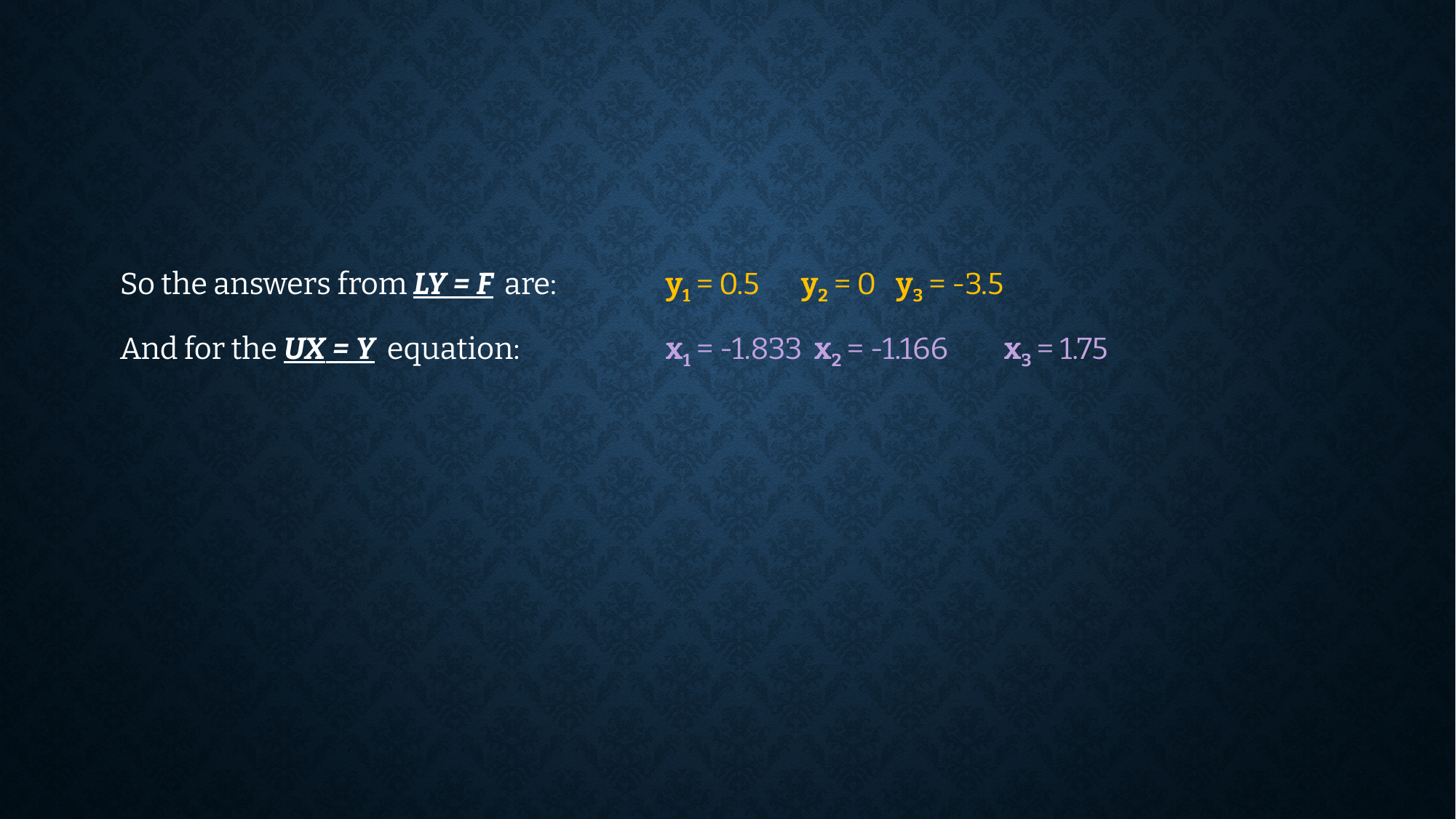

#
So the answers from LY = F  are: 	y1 = 0.5       y2 = 0	  y3 = -3.5
And for the UX = Y  equation:	 	x1 = -1.833  x2 = -1.166 	  x3 = 1.75